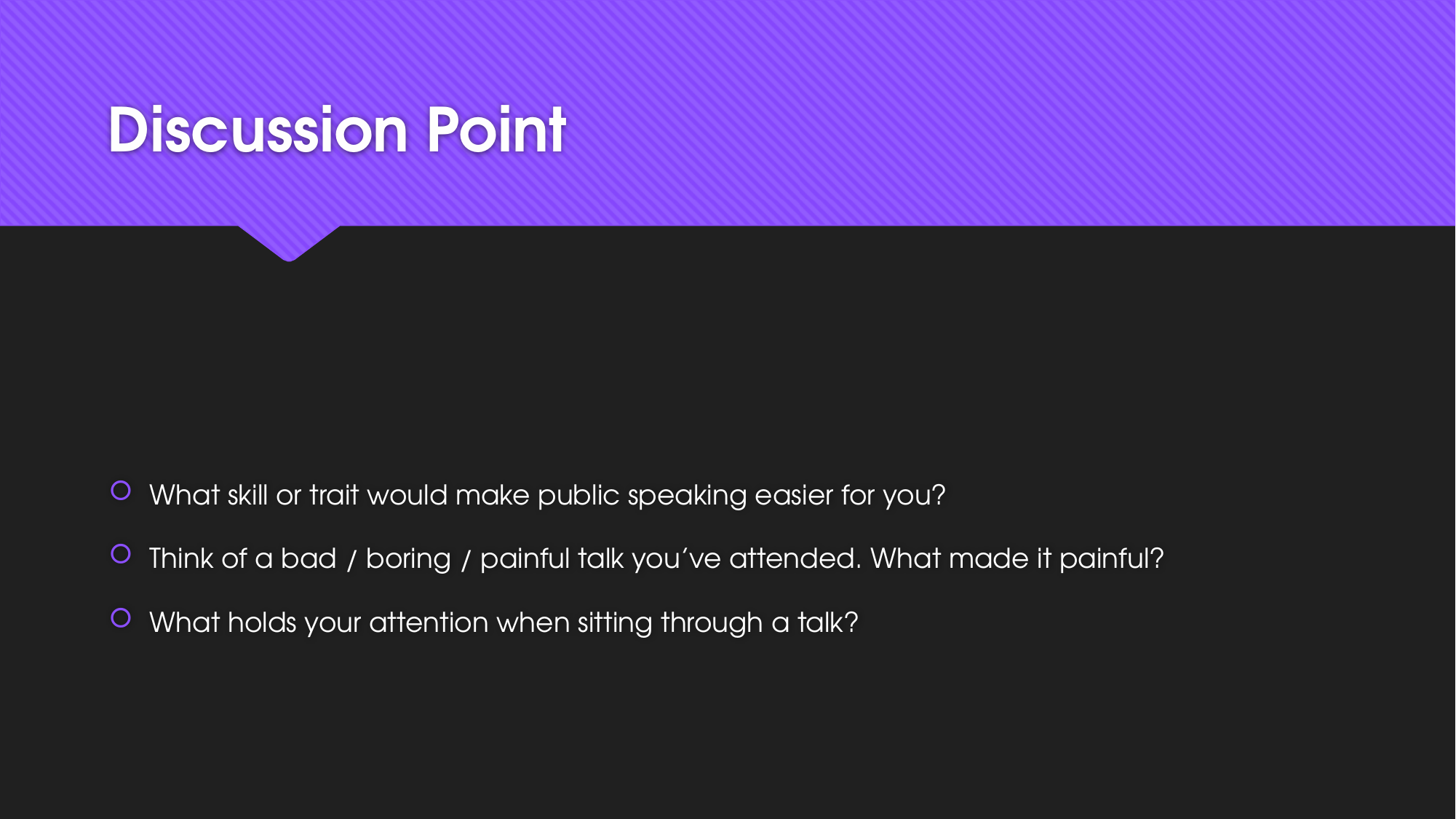

# Discussion Point

What skill or trait would make public speaking easier for you?
Think of a bad / boring / painful talk you’ve attended. What made it painful?
What holds your attention when sitting through a talk?